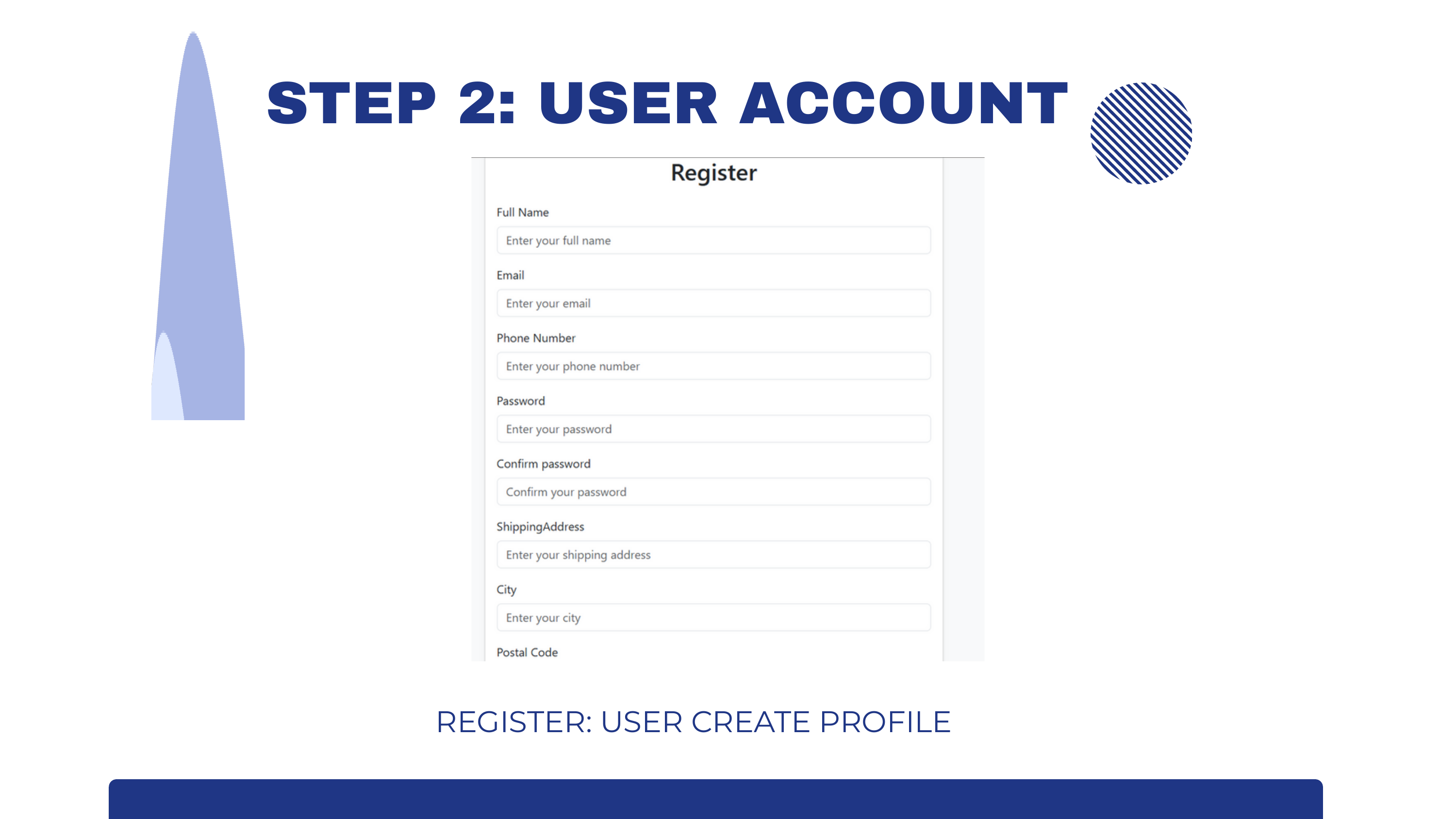

STEP 2: USER ACCOUNT

REGISTER: USER CREATE PROFILE